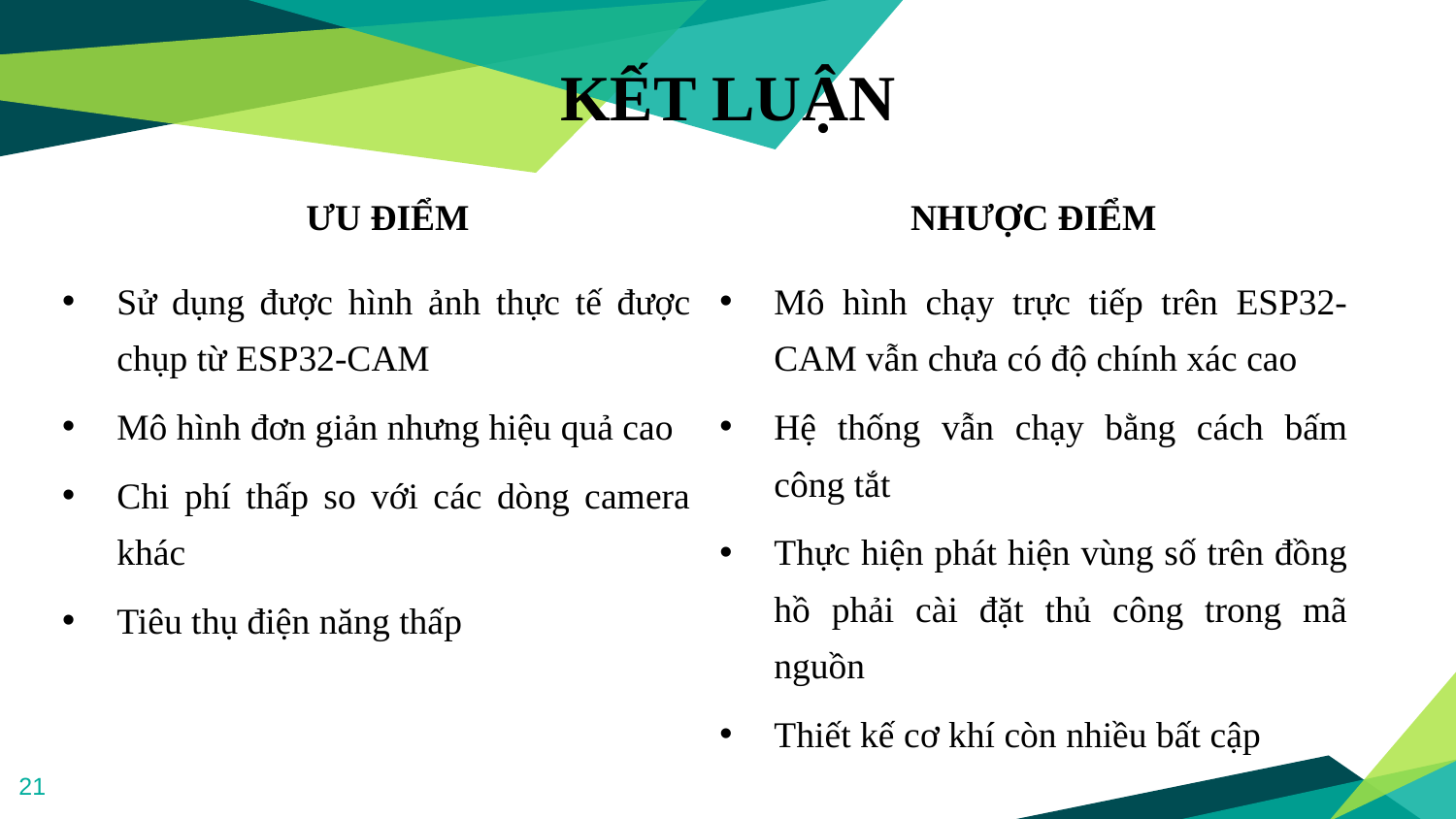

KẾT LUẬN

ƯU ĐIỂM
NHƯỢC ĐIỂM
Mô hình chạy trực tiếp trên ESP32-CAM vẫn chưa có độ chính xác cao
Hệ thống vẫn chạy bằng cách bấm công tắt
Thực hiện phát hiện vùng số trên đồng hồ phải cài đặt thủ công trong mã nguồn
Thiết kế cơ khí còn nhiều bất cập

Sử dụng được hình ảnh thực tế được chụp từ ESP32-CAM
Mô hình đơn giản nhưng hiệu quả cao
Chi phí thấp so với các dòng camera khác
Tiêu thụ điện năng thấp

21